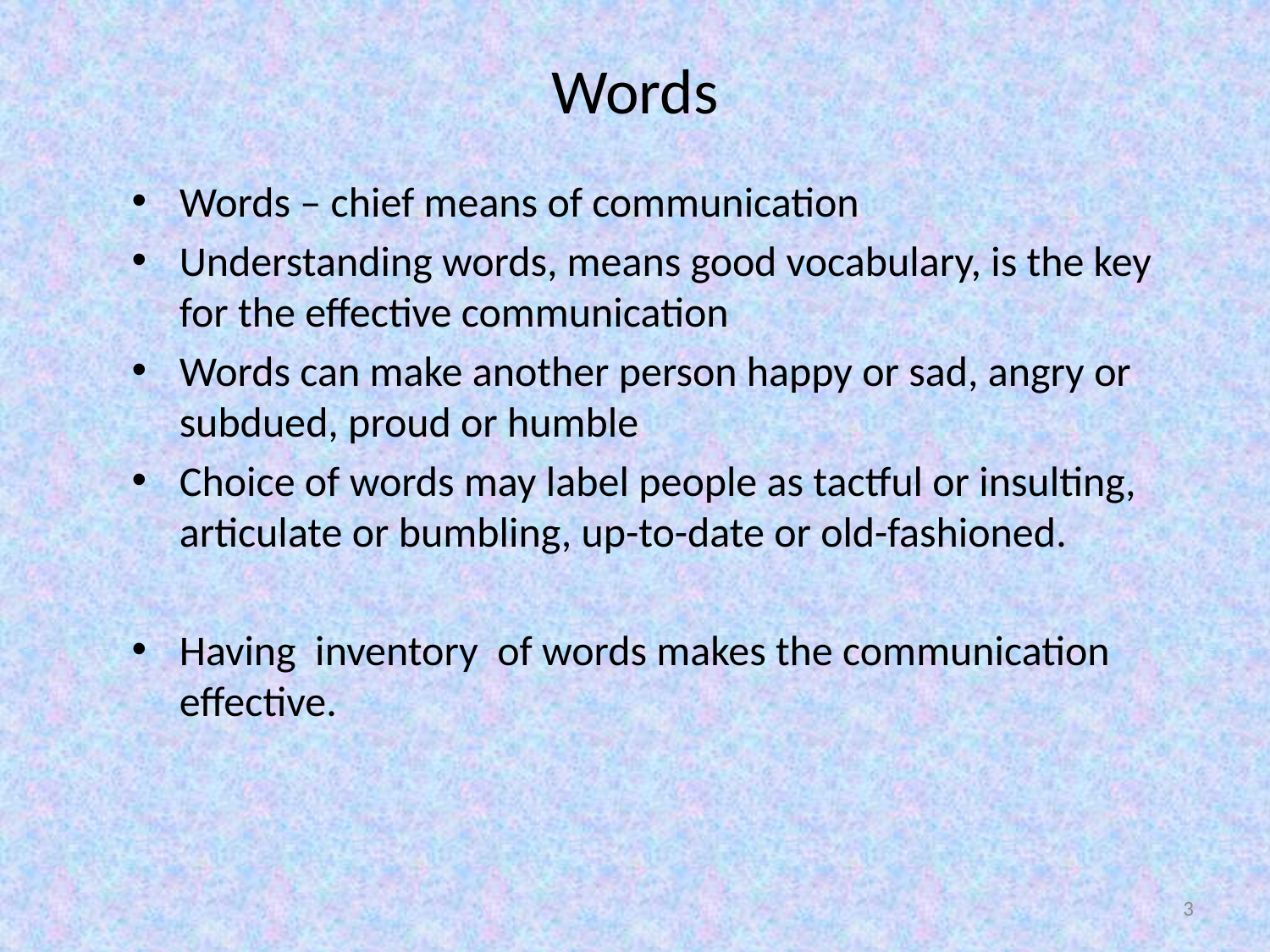

# Words
Words – chief means of communication
Understanding words, means good vocabulary, is the key for the effective communication
Words can make another person happy or sad, angry or subdued, proud or humble
Choice of words may label people as tactful or insulting, articulate or bumbling, up-to-date or old-fashioned.

Having  inventory  of words makes the communication effective.

3